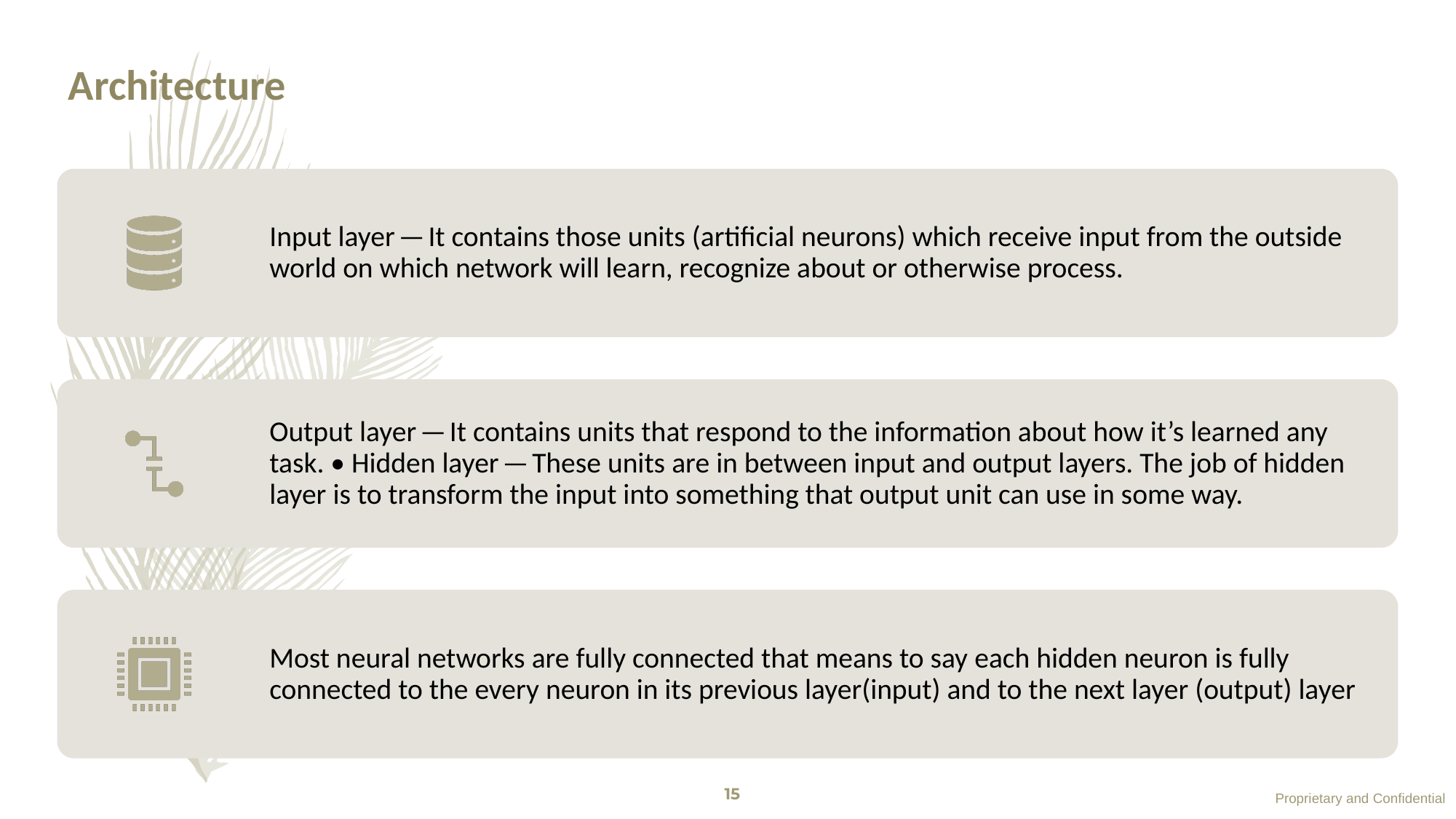

# Architecture
Input layer — It contains those units (artificial neurons) which receive input from the outside world on which network will learn, recognize about or otherwise process.
Output layer — It contains units that respond to the information about how it’s learned any task. • Hidden layer — These units are in between input and output layers. The job of hidden layer is to transform the input into something that output unit can use in some way.
Most neural networks are fully connected that means to say each hidden neuron is fully connected to the every neuron in its previous layer(input) and to the next layer (output) layer
15
Proprietary and Confidential